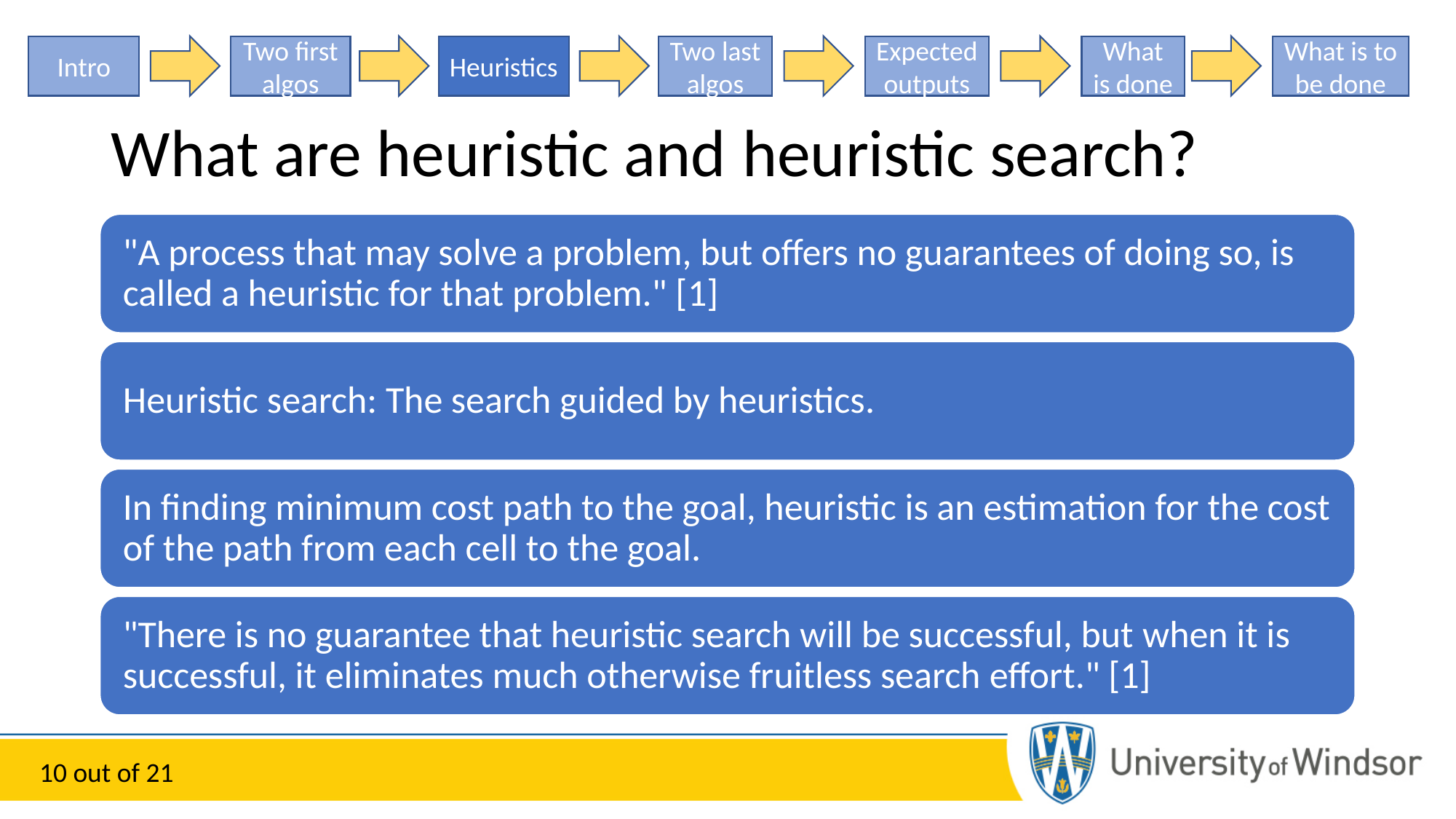

Two first algos
Intro

Heuristics

Two last algos

Expected outputs

What is done

What is to be done
# What are heuristic and heuristic search?
"A process that may solve a problem, but offers no guarantees of doing so, is called a heuristic for that problem." [1]
Heuristic search: The search guided by heuristics.
In finding minimum cost path to the goal, heuristic is an estimation for the cost of the path from each cell to the goal.
"There is no guarantee that heuristic search will be successful, but when it is successful, it eliminates much otherwise fruitless search effort." [1]
10 out of 21